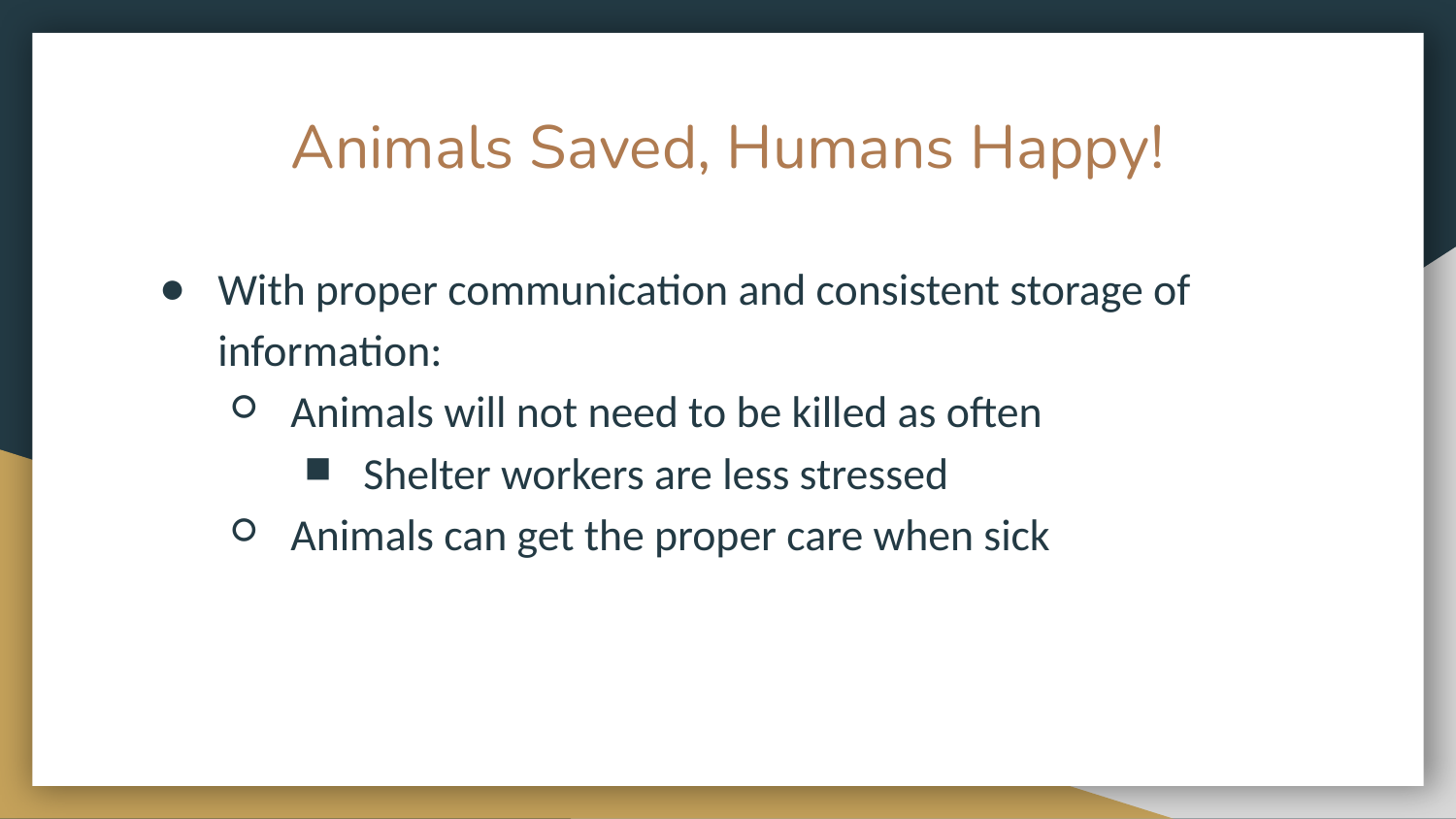

# Animals Saved, Humans Happy!
With proper communication and consistent storage of information:
Animals will not need to be killed as often
Shelter workers are less stressed
Animals can get the proper care when sick